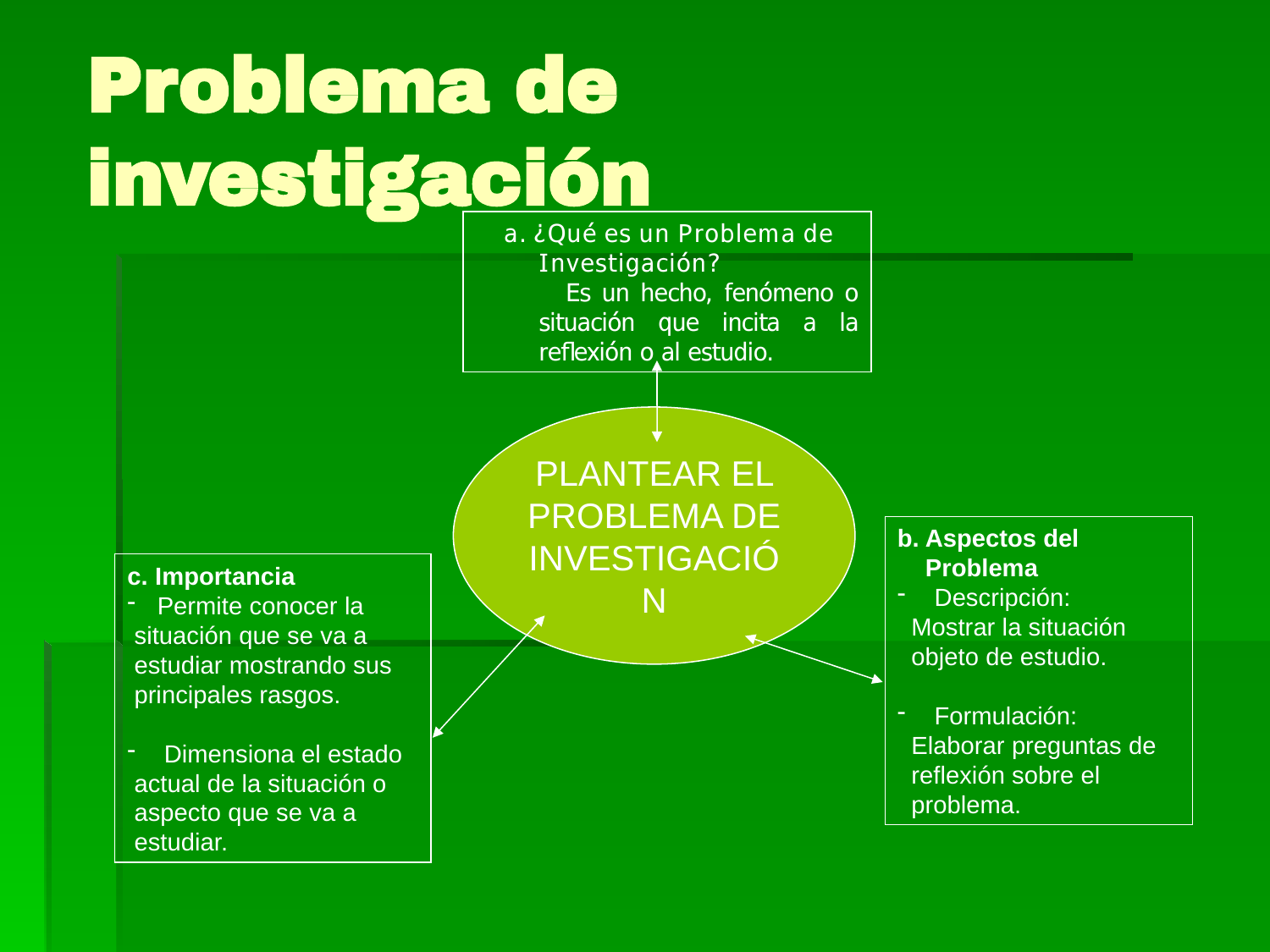

# Problema de investigación
    a. ¿Qué es un Problema de Investigación?
        Es un hecho, fenómeno o situación que incita a la reflexión o al estudio.

PLANTEAR EL PROBLEMA DE INVESTIGACIÓN
b. Aspectos del
    Problema
 Descripción:
  Mostrar la situación
  objeto de estudio.

 Formulación:
  Elaborar preguntas de
  reflexión sobre el
  problema.
c. Importancia
Permite conocer la
 situación que se va a
 estudiar mostrando sus
 principales rasgos.

 Dimensiona el estado
 actual de la situación o
 aspecto que se va a
 estudiar.